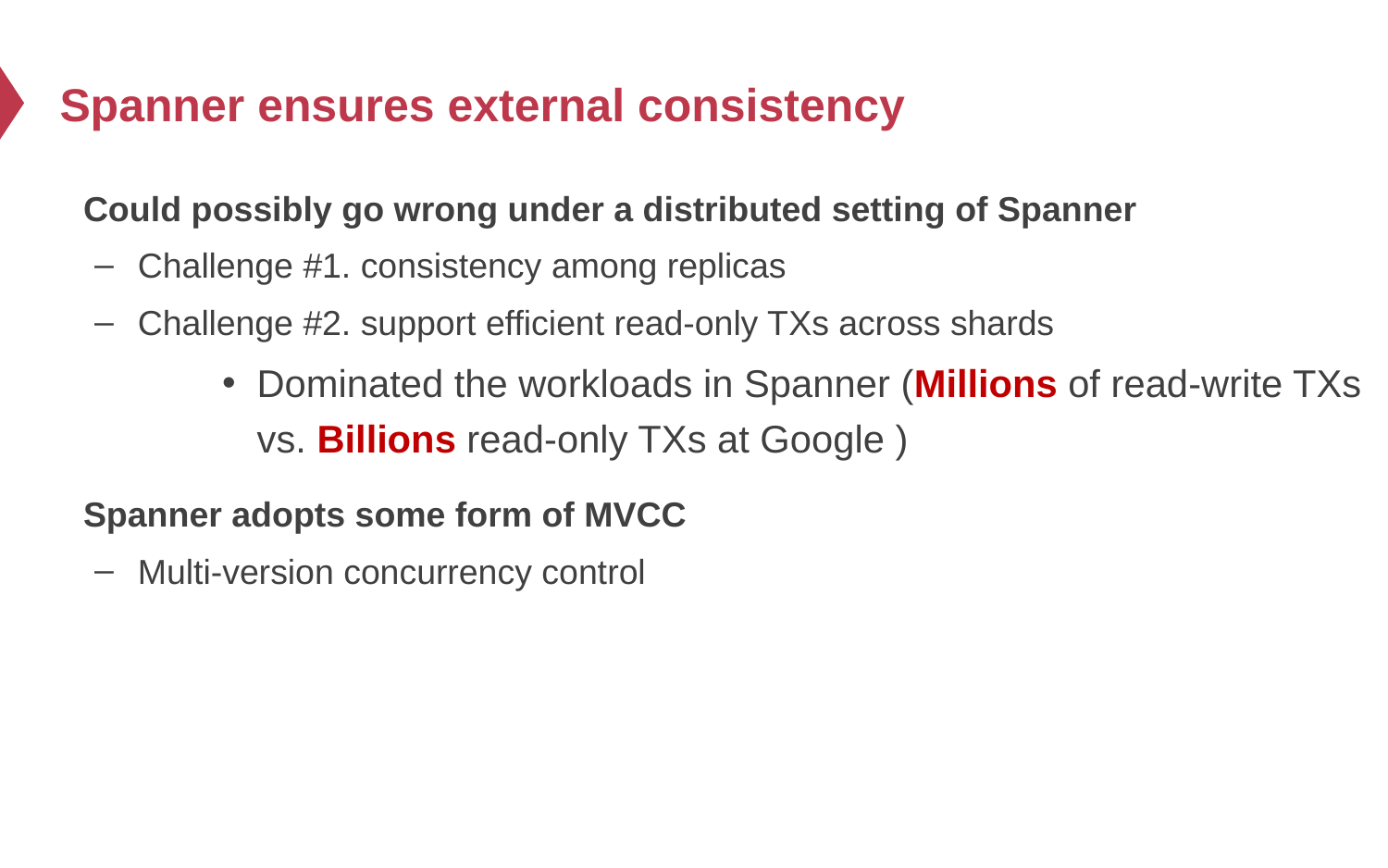

# Spanner ensures external consistency
Could possibly go wrong under a distributed setting of Spanner
Challenge #1. consistency among replicas
Challenge #2. support efficient read-only TXs across shards
Dominated the workloads in Spanner (Millions of read-write TXs vs. Billions read-only TXs at Google )
Spanner adopts some form of MVCC
Multi-version concurrency control

85